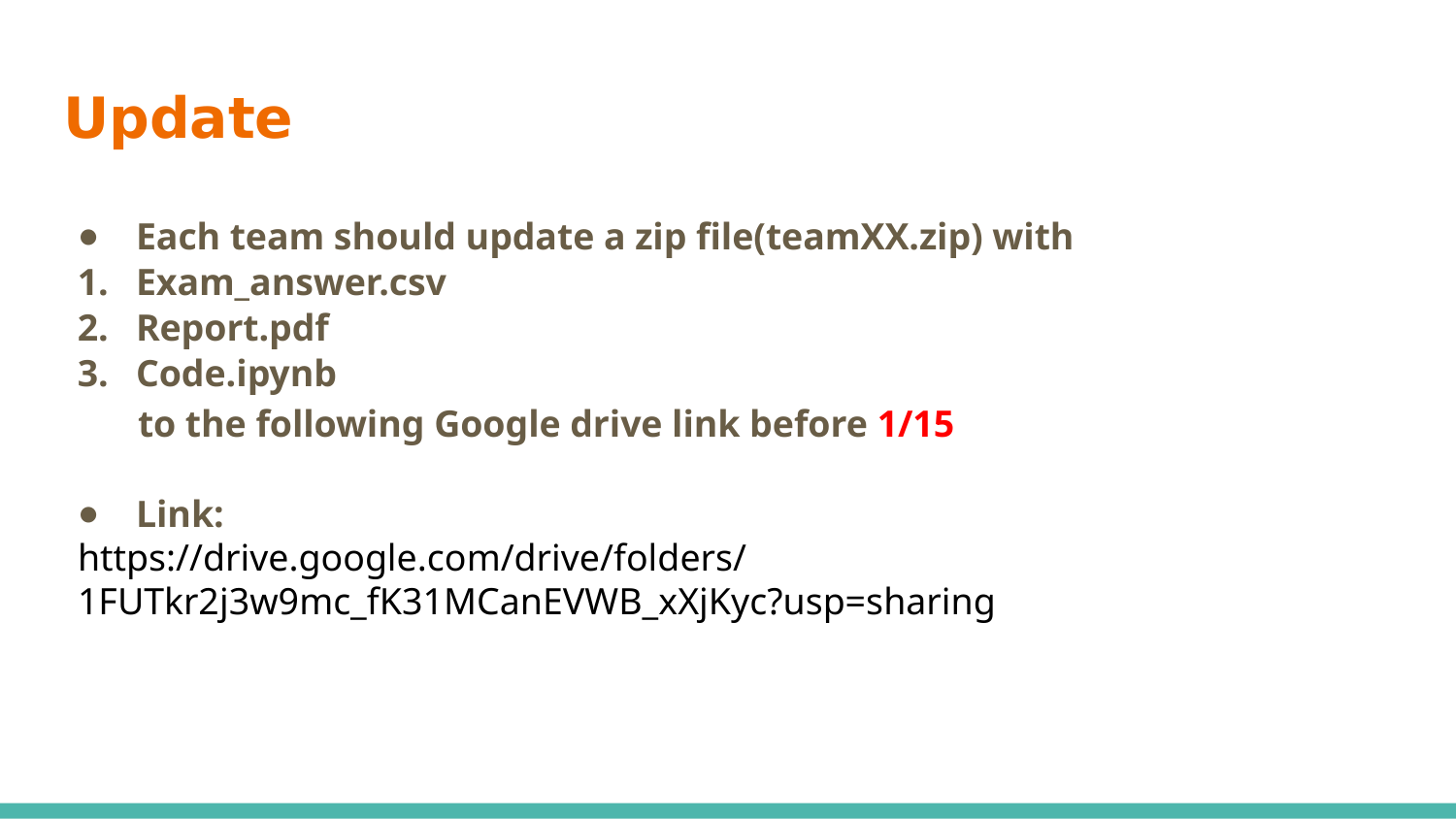

# Update
Each team should update a zip file(teamXX.zip) with
Exam_answer.csv
Report.pdf
Code.ipynb
	to the following Google drive link before 1/15

Link:
https://drive.google.com/drive/folders/1FUTkr2j3w9mc_fK31MCanEVWB_xXjKyc?usp=sharing